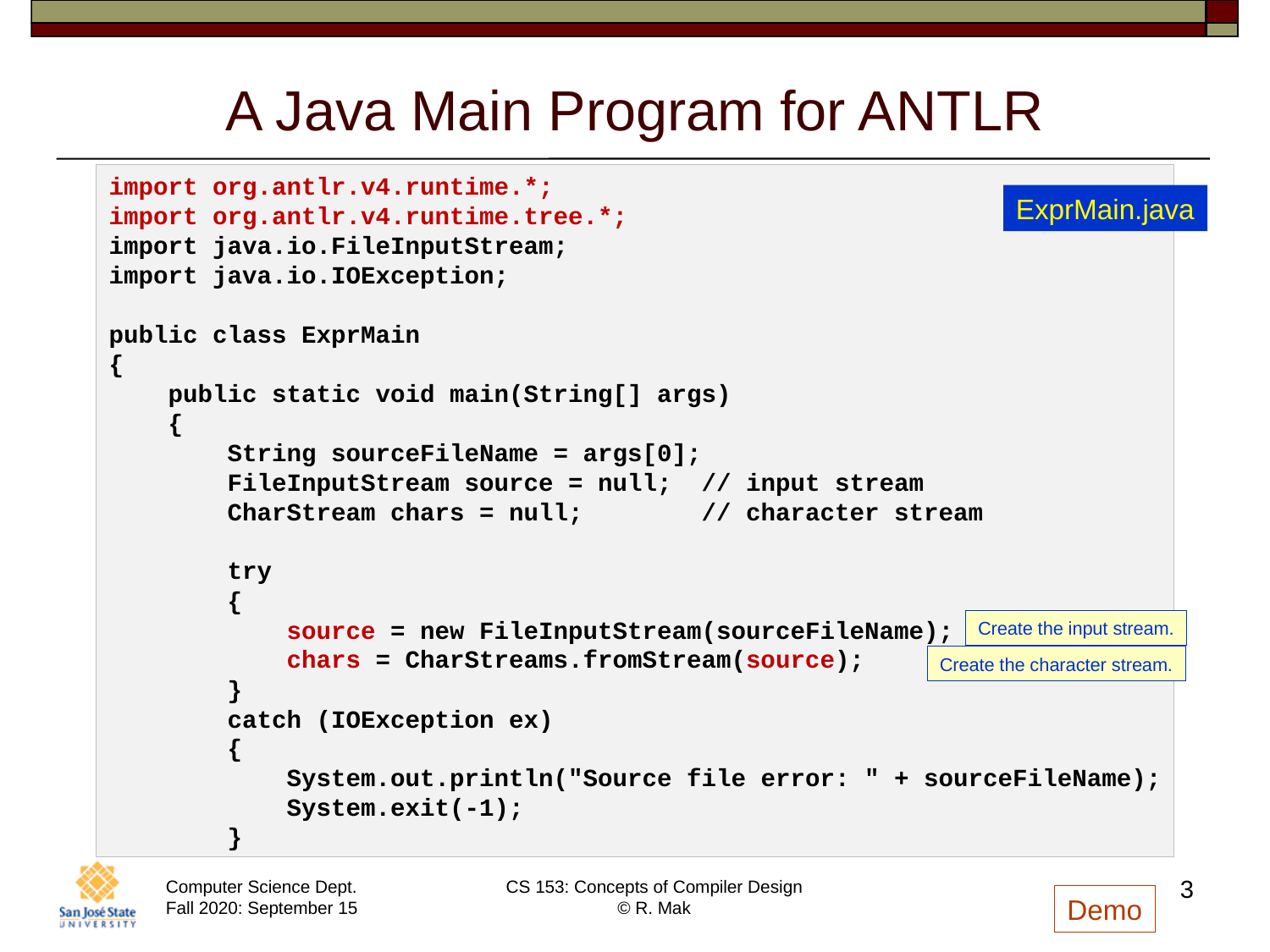

# A Java Main Program for ANTLR
import org.antlr.v4.runtime.*;
import org.antlr.v4.runtime.tree.*;
import java.io.FileInputStream;
import java.io.IOException;

public class ExprMain
{
    public static void main(String[] args)
    {
        String sourceFileName = args[0];
        FileInputStream source = null;  // input stream
        CharStream chars = null;        // character stream

        try
        {
            source = new FileInputStream(sourceFileName);
            chars = CharStreams.fromStream(source);
        }
        catch (IOException ex)
        {
            System.out.println("Source file error: " + sourceFileName);
            System.exit(-1);
        }
ExprMain.java
Create the input stream.
Create the character stream.
3
Demo